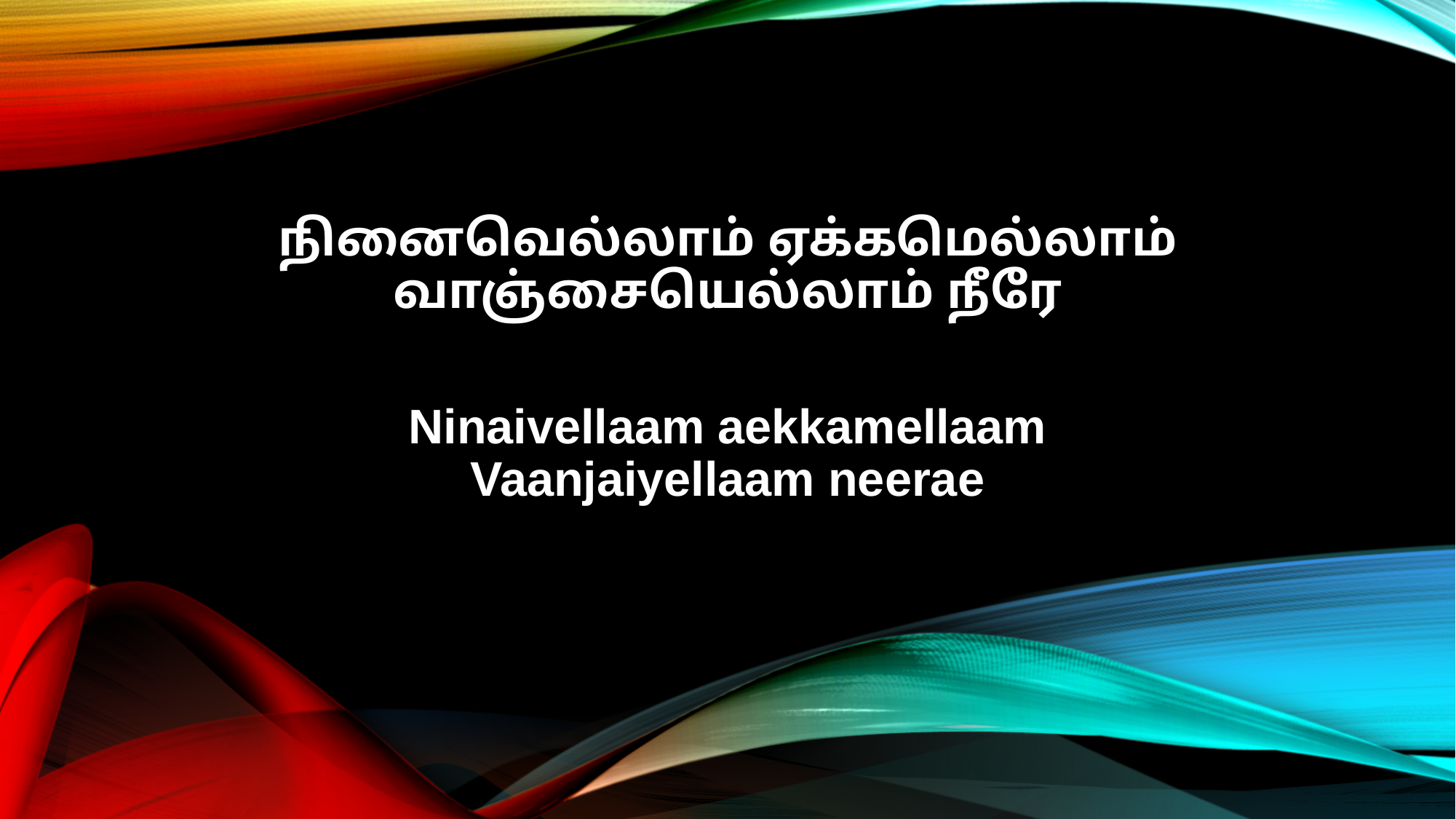

நினைவெல்லாம் ஏக்கமெல்லாம்
வாஞ்சையெல்லாம் நீரே

Ninaivellaam aekkamellaam
Vaanjaiyellaam neerae